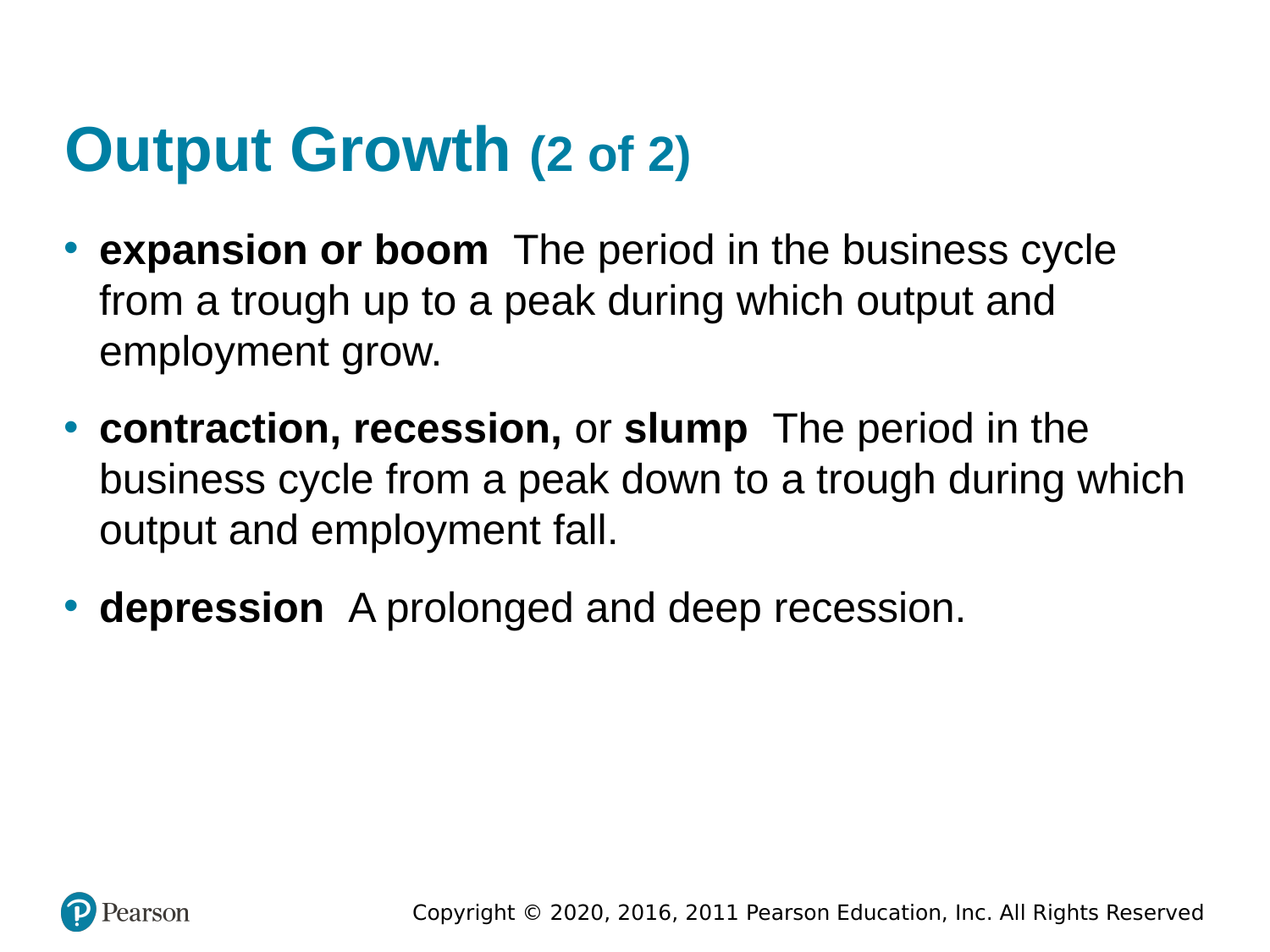

# Output Growth (2 of 2)
expansion or boom  The period in the business cycle from a trough up to a peak during which output and employment grow.
contraction, recession, or slump  The period in the business cycle from a peak down to a trough during which output and employment fall.
depression  A prolonged and deep recession.